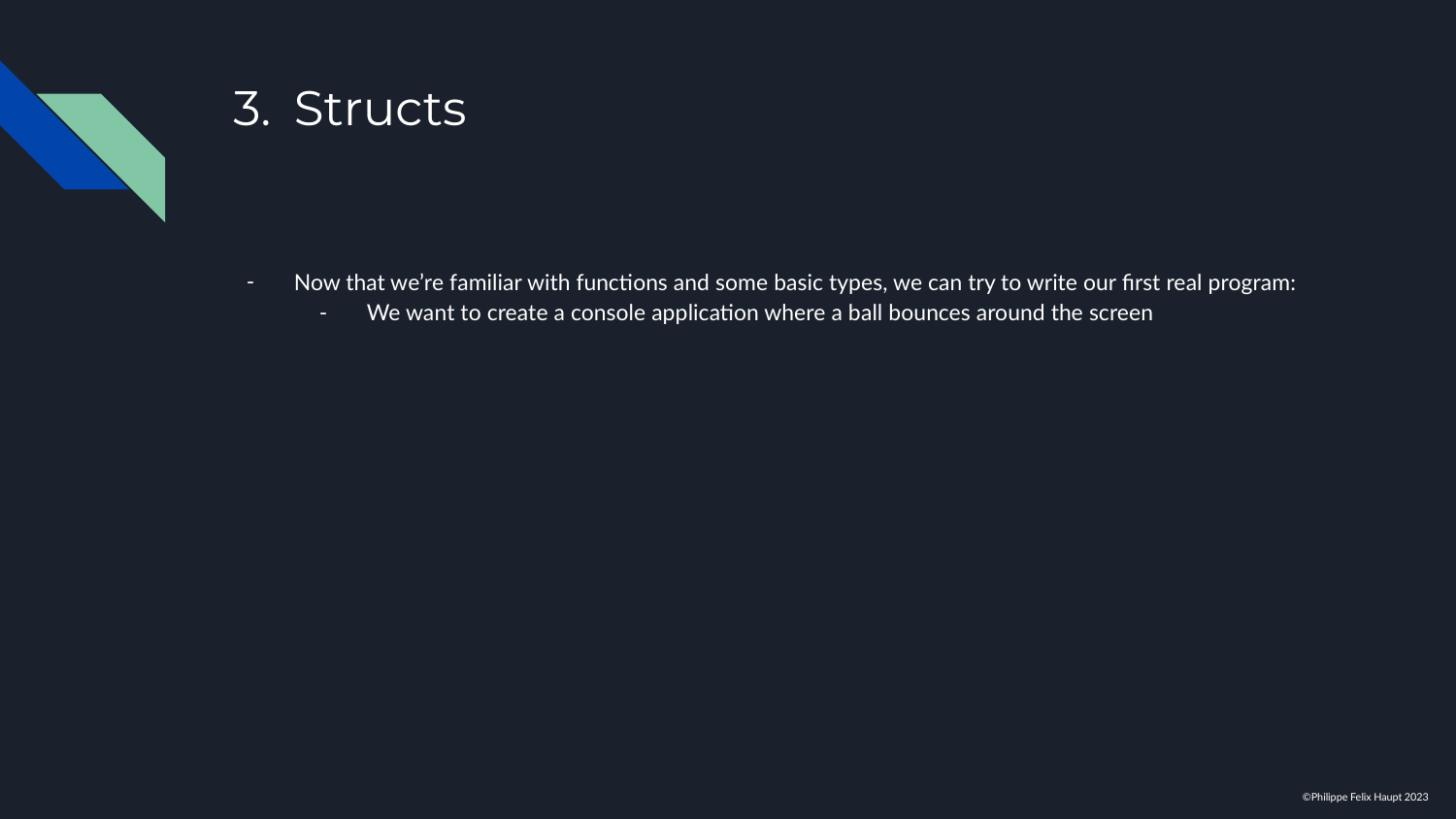

# Structs
Now that we’re familiar with functions and some basic types, we can try to write our first real program:
We want to create a console application where a ball bounces around the screen
©Philippe Felix Haupt 2023